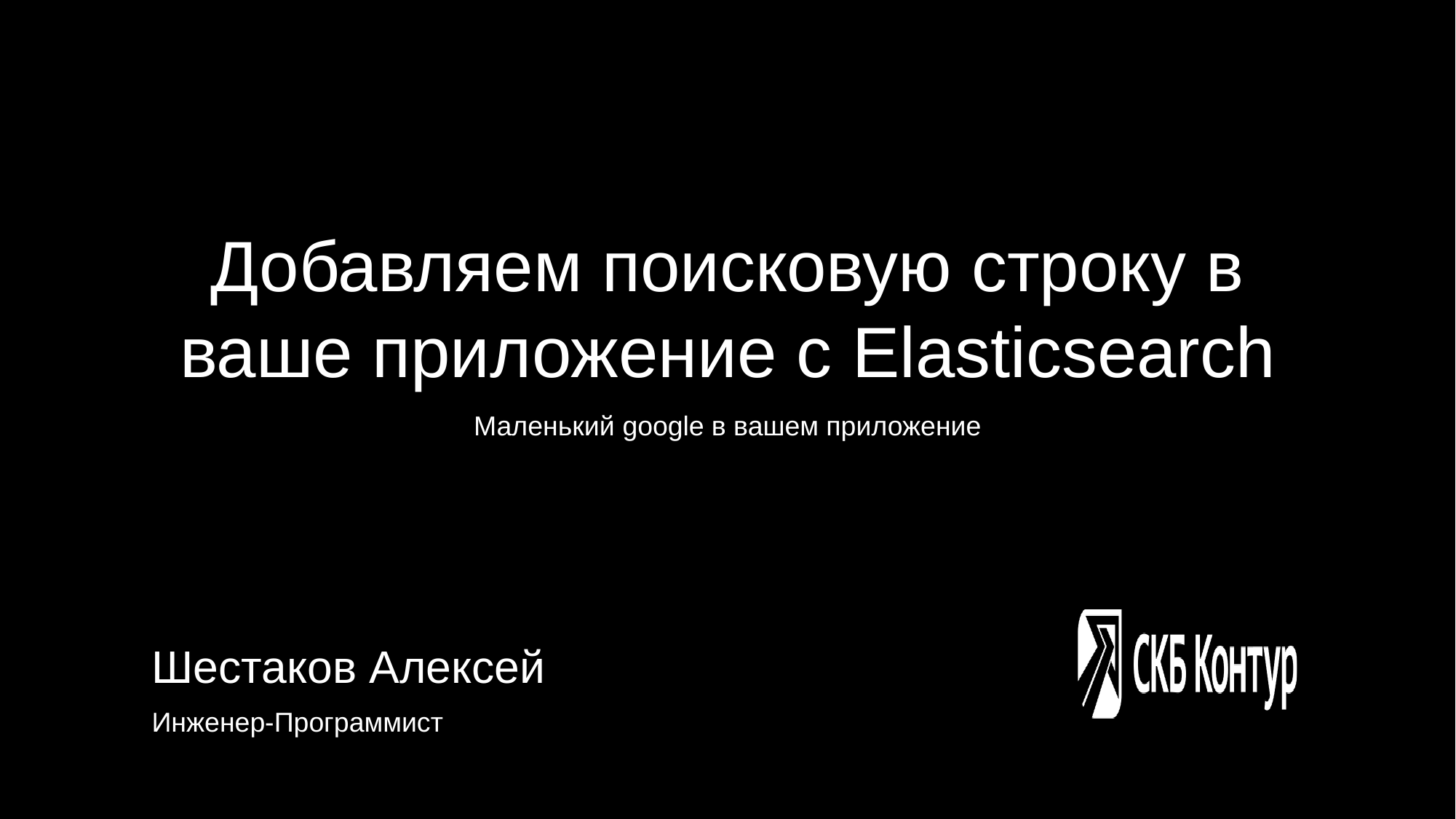

# Добавляем поисковую строку в ваше приложение с Elasticsearch
Маленький google в вашем приложение
Шестаков Алексей
Инженер-Программист